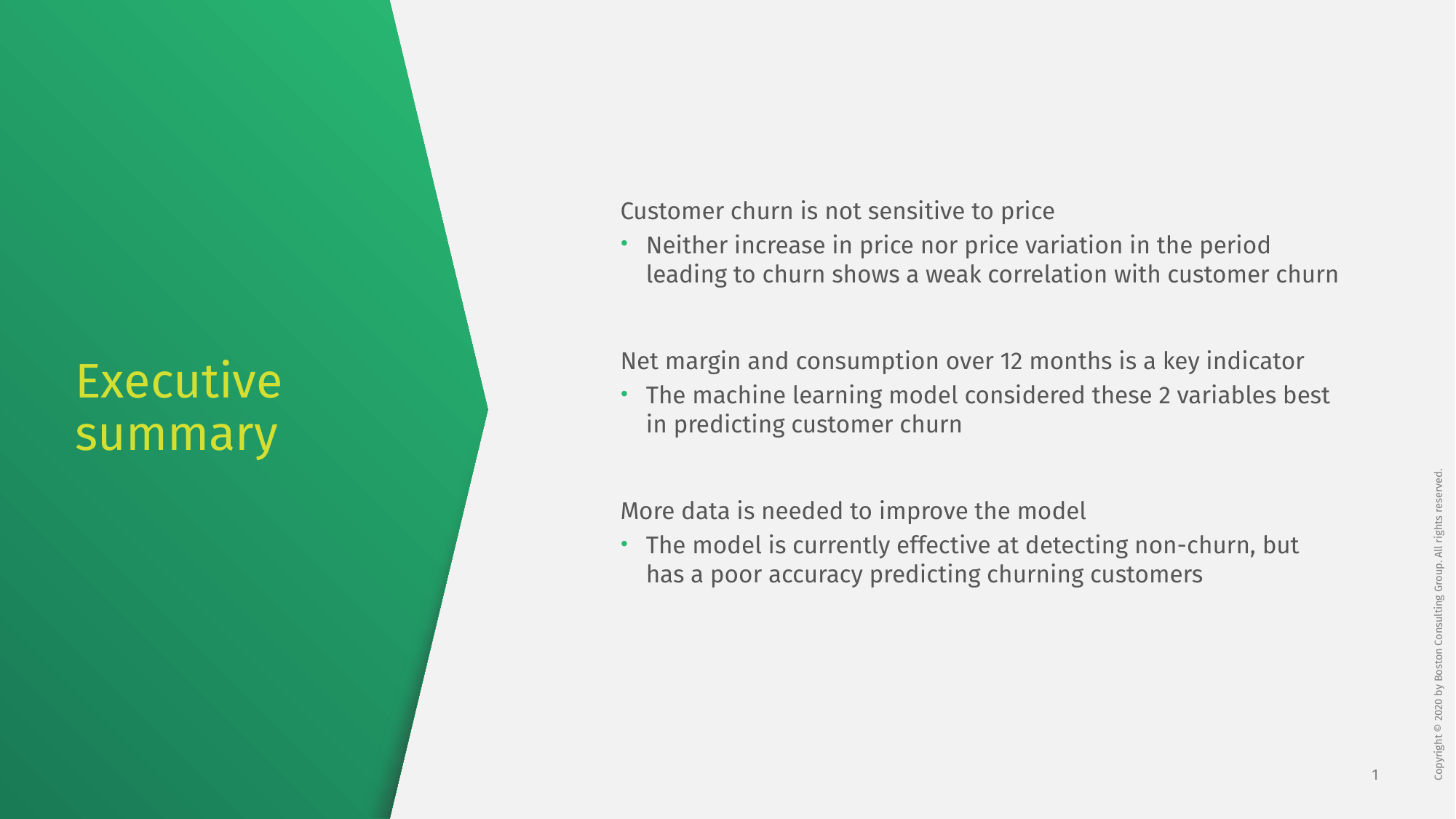

Customer churn is not sensitive to price
Neither increase in price nor price variation in the period leading to churn shows a weak correlation with customer churn

Net margin and consumption over 12 months is a key indicator
The machine learning model considered these 2 variables best in predicting customer churn

More data is needed to improve the model
The model is currently effective at detecting non-churn, but has a poor accuracy predicting churning customers
# Executive summary